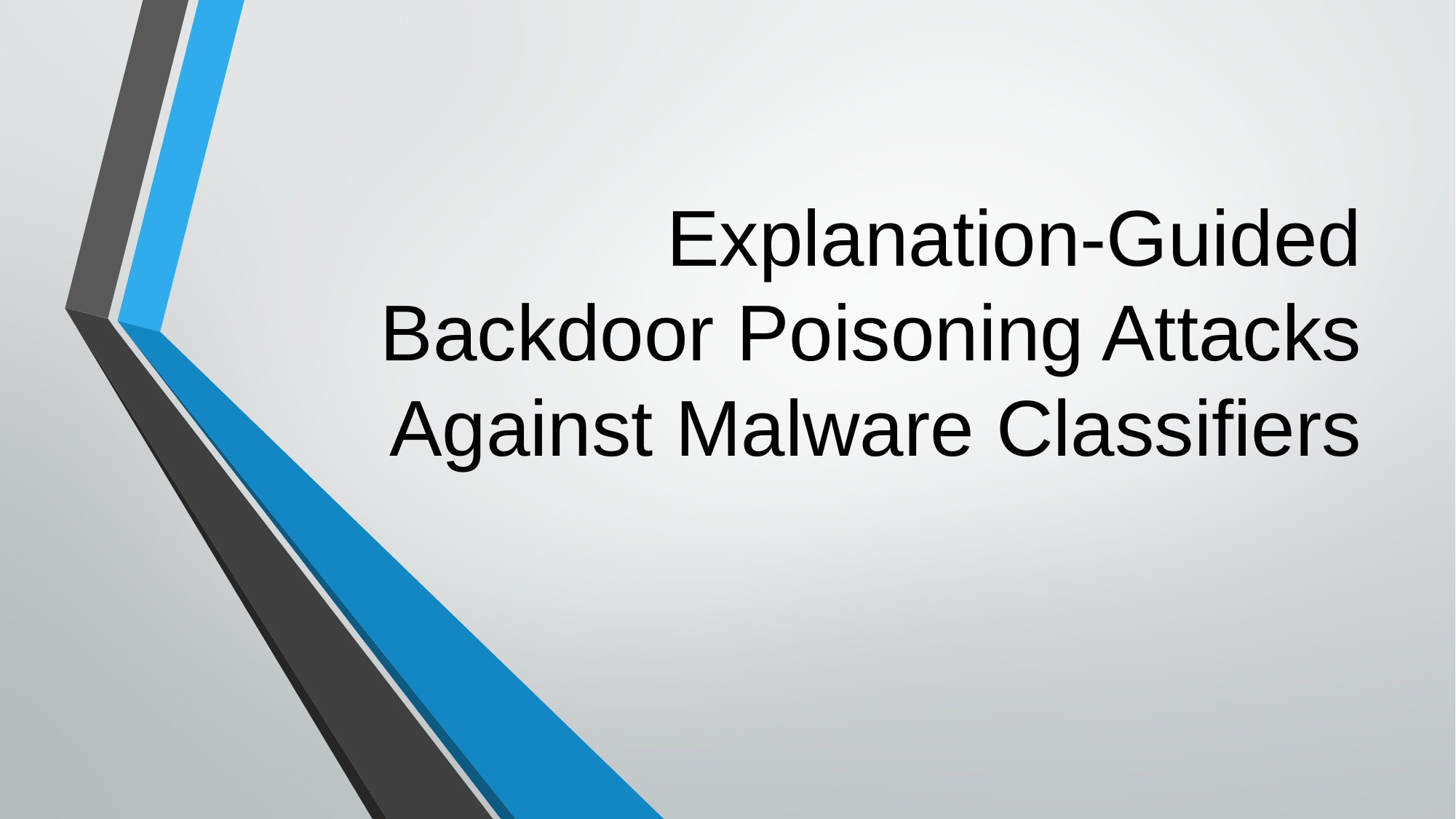

# Explanation-Guided Backdoor Poisoning Attacks Against Malware Classifiers